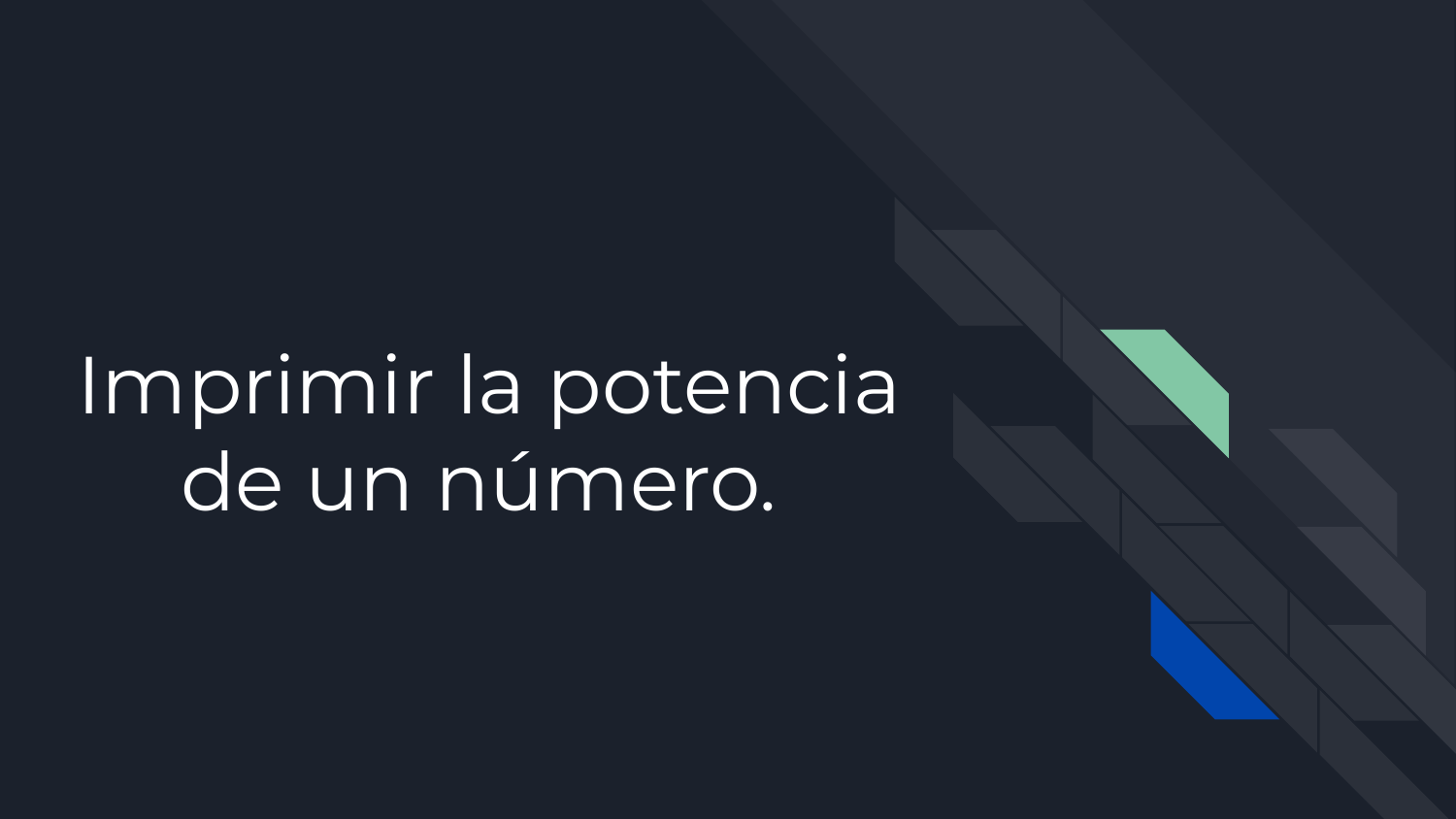

# Imprimir la potencia de un número.